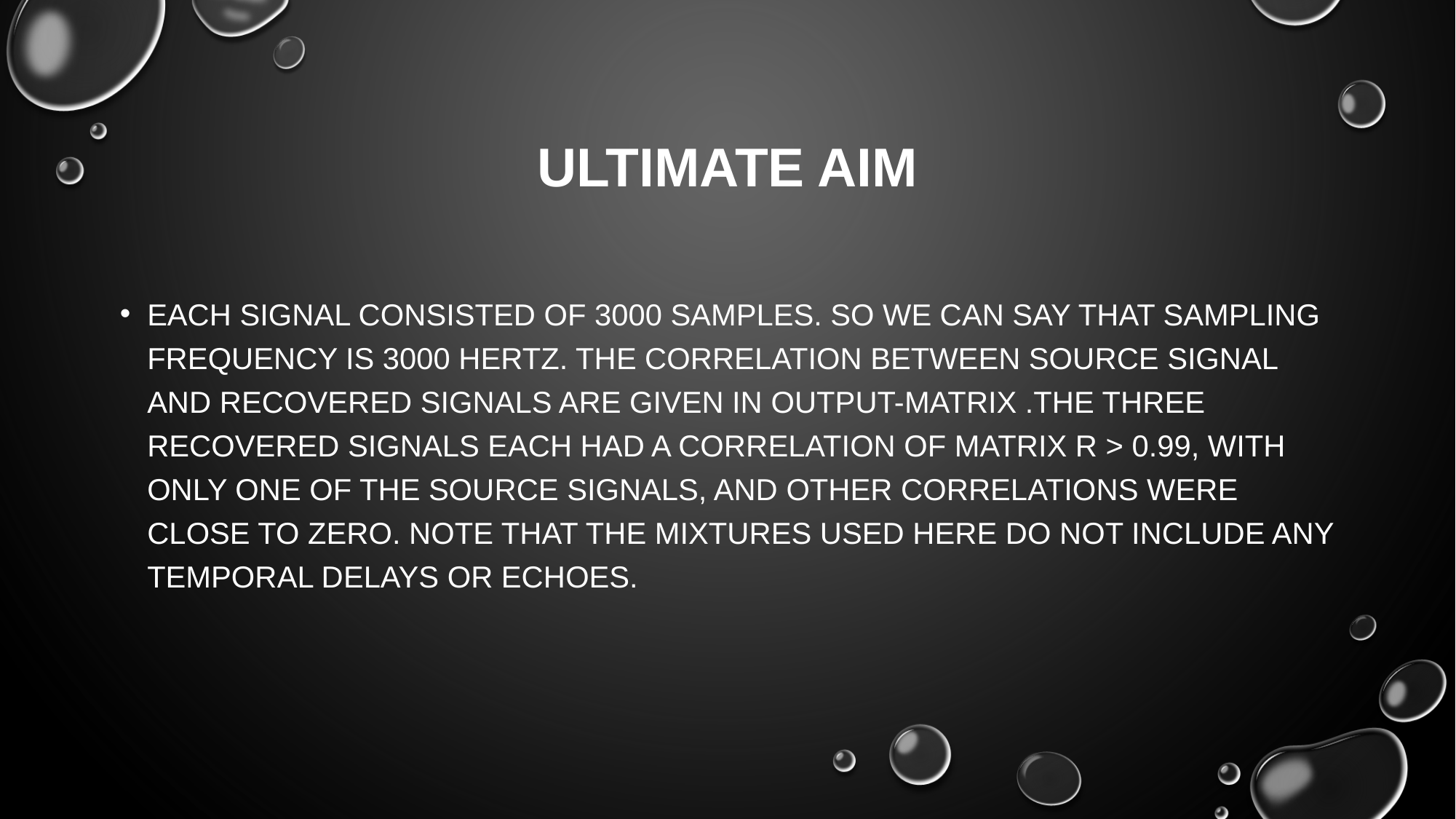

# Ultimate Aim
Each signal consisted of 3000 samples. So we can say that sampling frequency is 3000 hertz. The correlation betwEEn source signal and recovered signals are given in output-matrix .The three recovered signals each had a correlation of matrix r > 0.99, with only one of the source signals, and other correlations were close to zero. Note that the mixtures used here do not include any temporal delays or echoes.